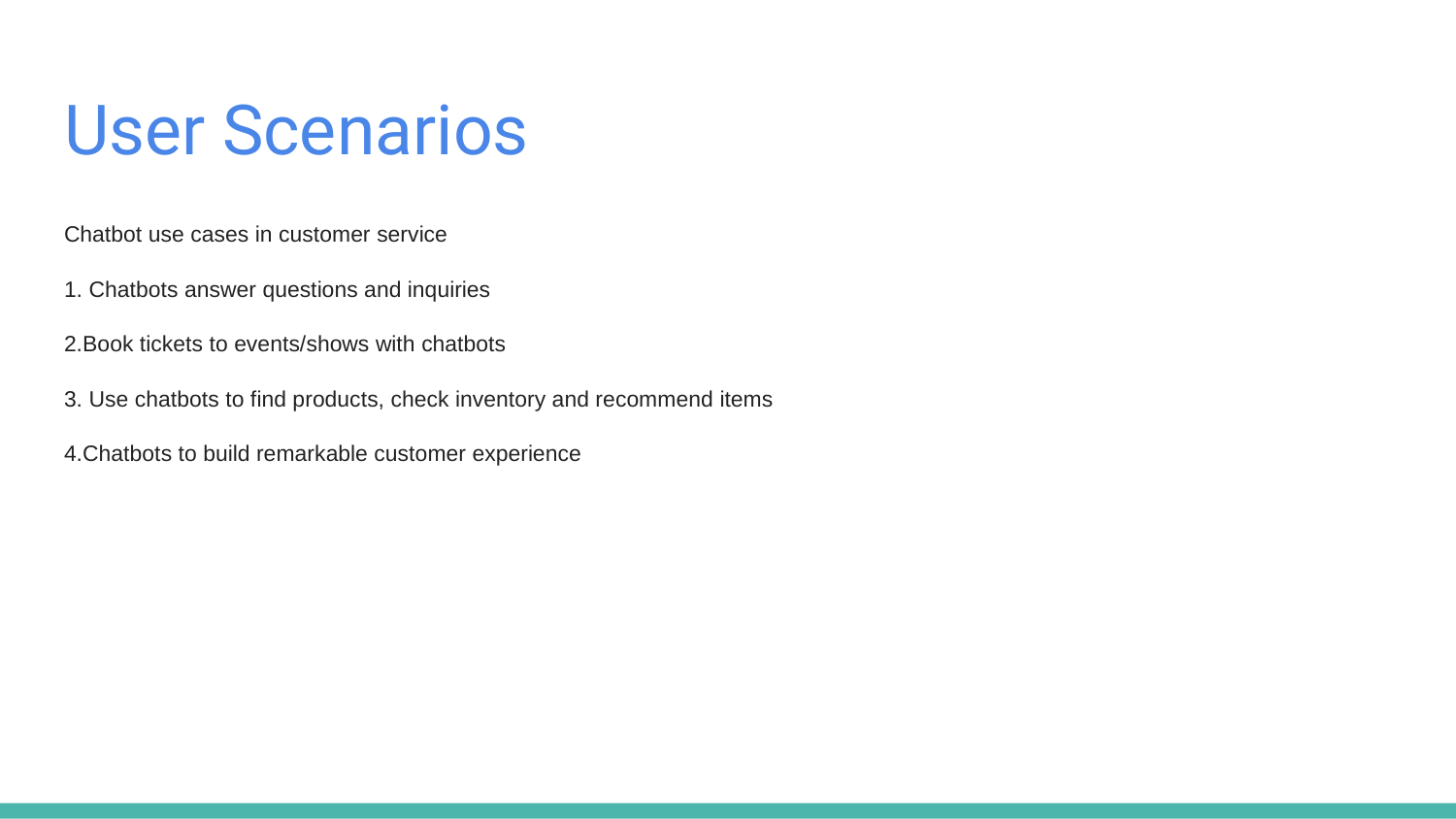

# User Scenarios
Chatbot use cases in customer service
1. Chatbots answer questions and inquiries
2.Book tickets to events/shows with chatbots
3. Use chatbots to find products, check inventory and recommend items
4.Chatbots to build remarkable customer experience